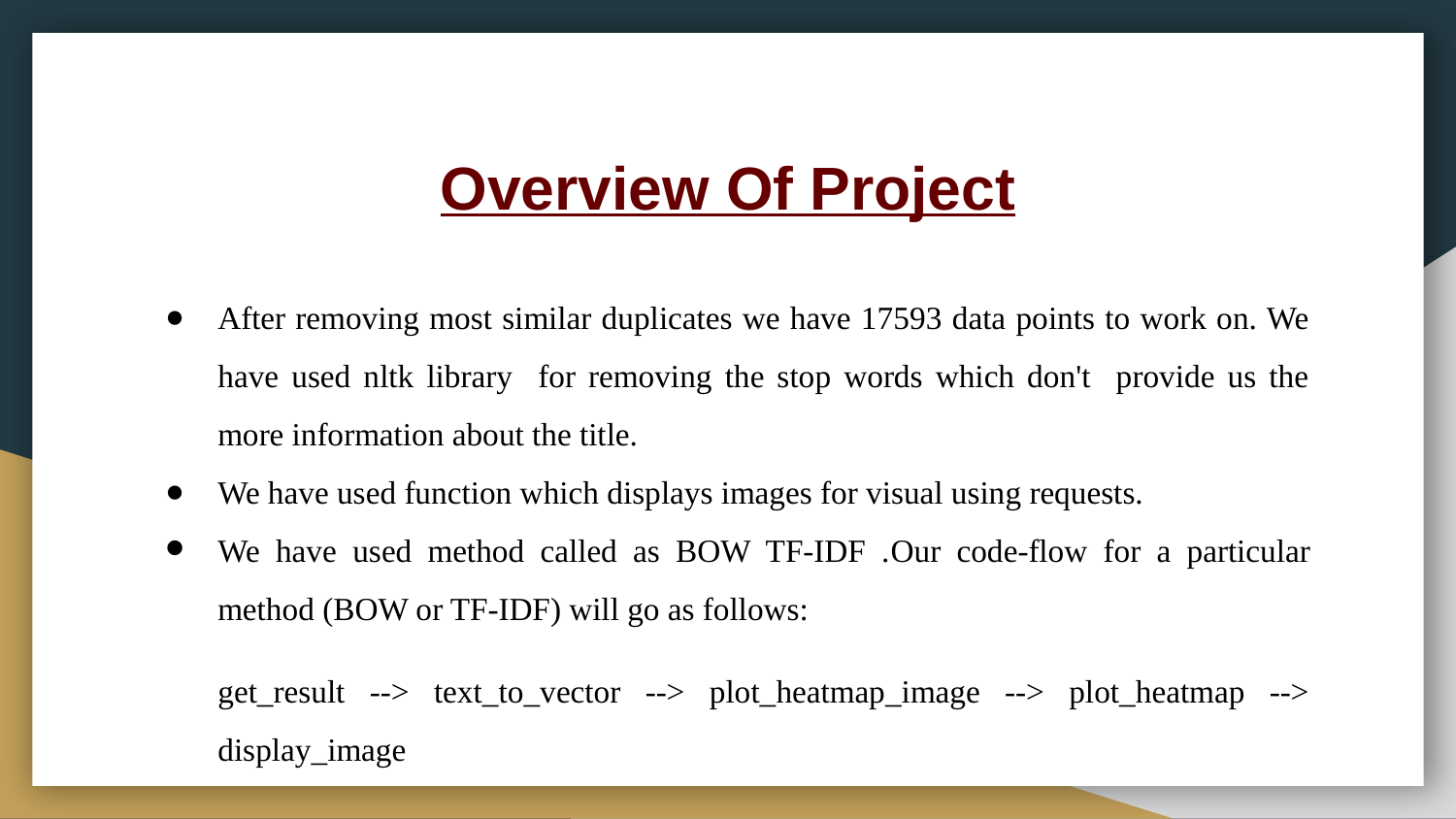

# Overview Of Project
After removing most similar duplicates we have 17593 data points to work on. We have used nltk library  for removing the stop words which don't  provide us the more information about the title.
We have used function which displays images for visual using requests.
We have used method called as BOW TF-IDF .Our code-flow for a particular method (BOW or TF-IDF) will go as follows:
get_result --> text_to_vector --> plot_heatmap_image --> plot_heatmap --> display_image